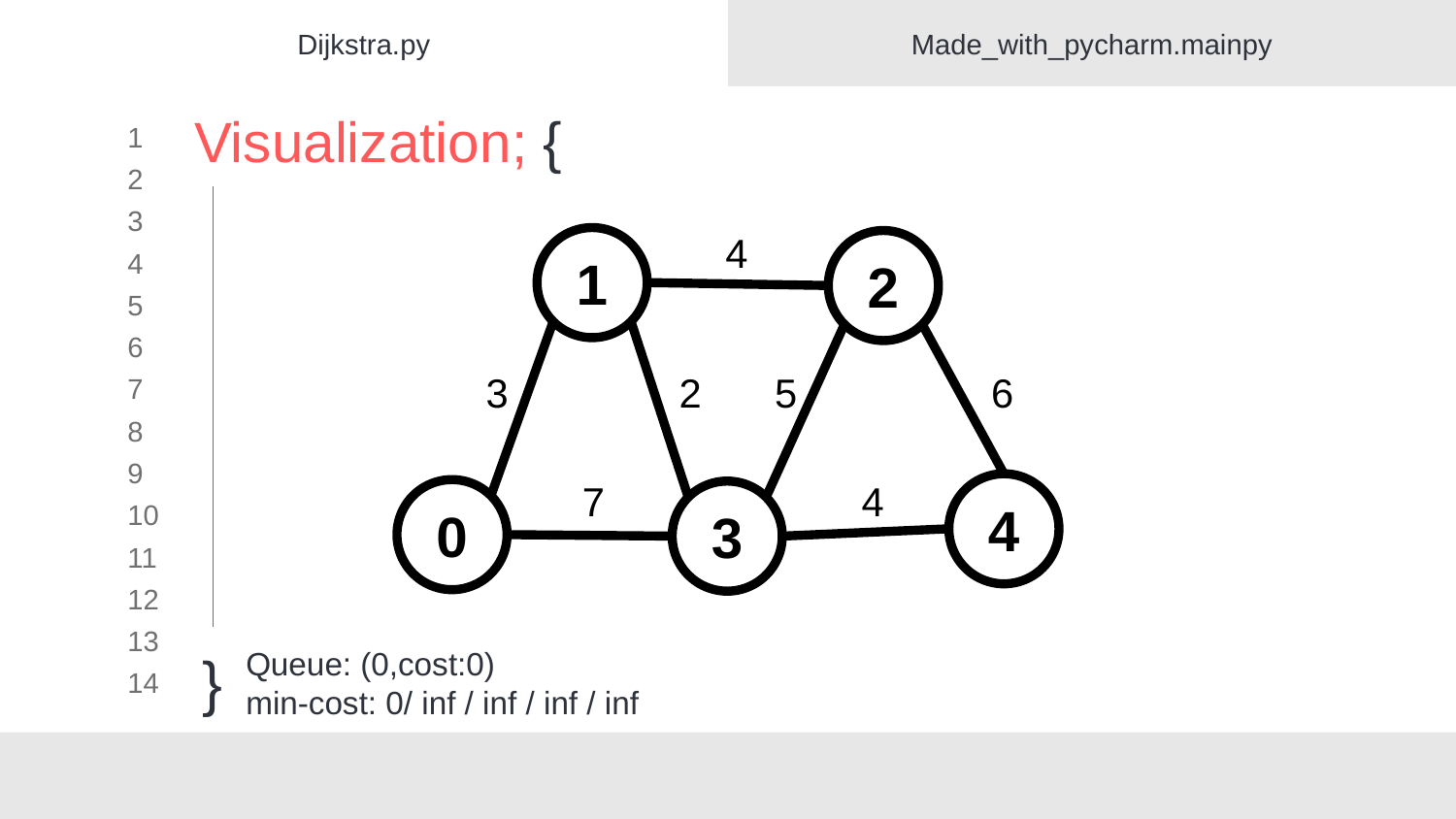

Dijkstra.py
Made_with_pycharm.mainpy
Visualization; {
}

4
1
2
3
2
5
6
[Visualization]
7
4
4
0
3
Queue: (0,cost:0)
min-cost: 0/ inf / inf / inf / inf